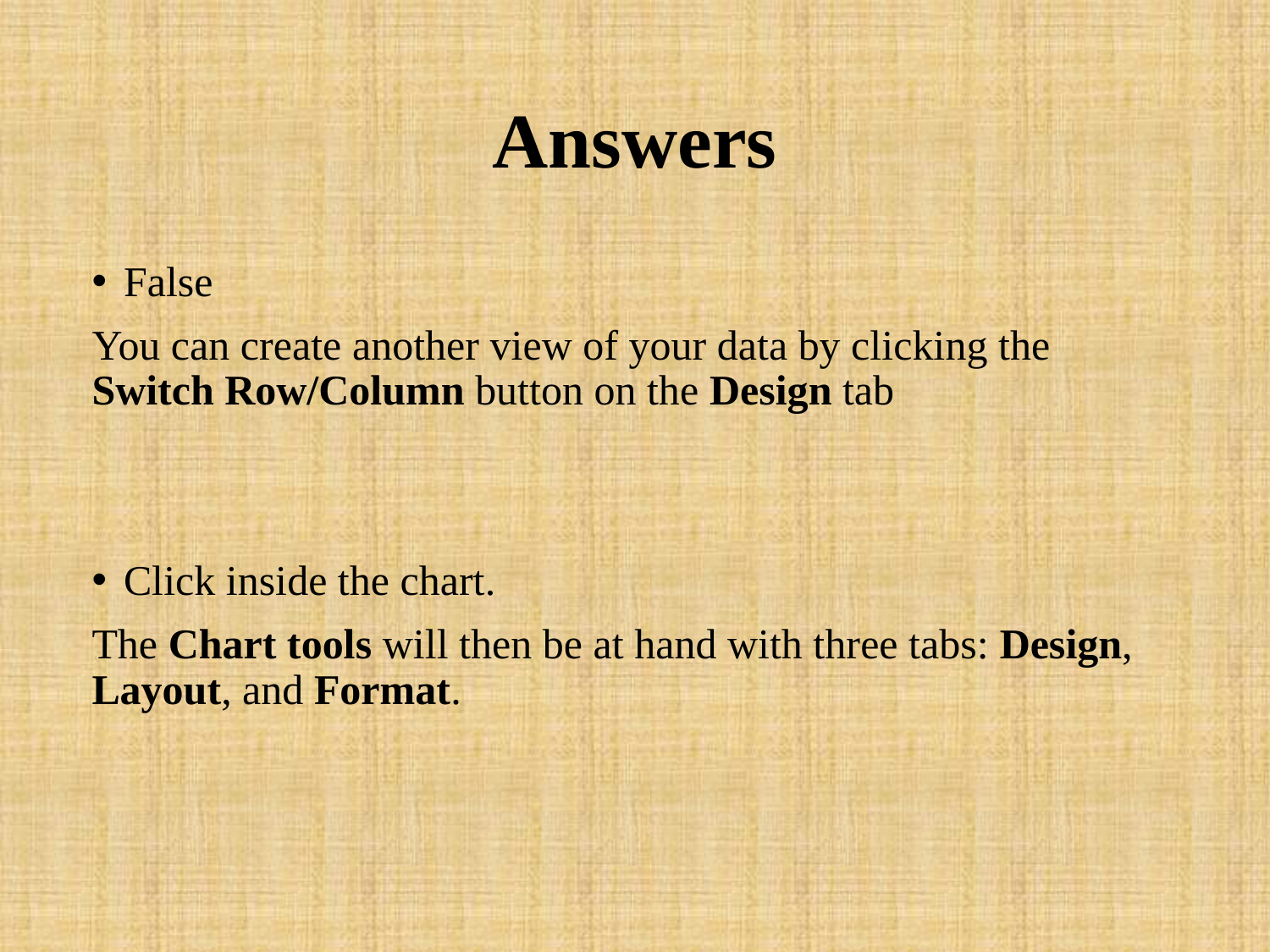

# Answers
False
You can create another view of your data by clicking the Switch Row/Column button on the Design tab

Click inside the chart.
The Chart tools will then be at hand with three tabs: Design, Layout, and Format.